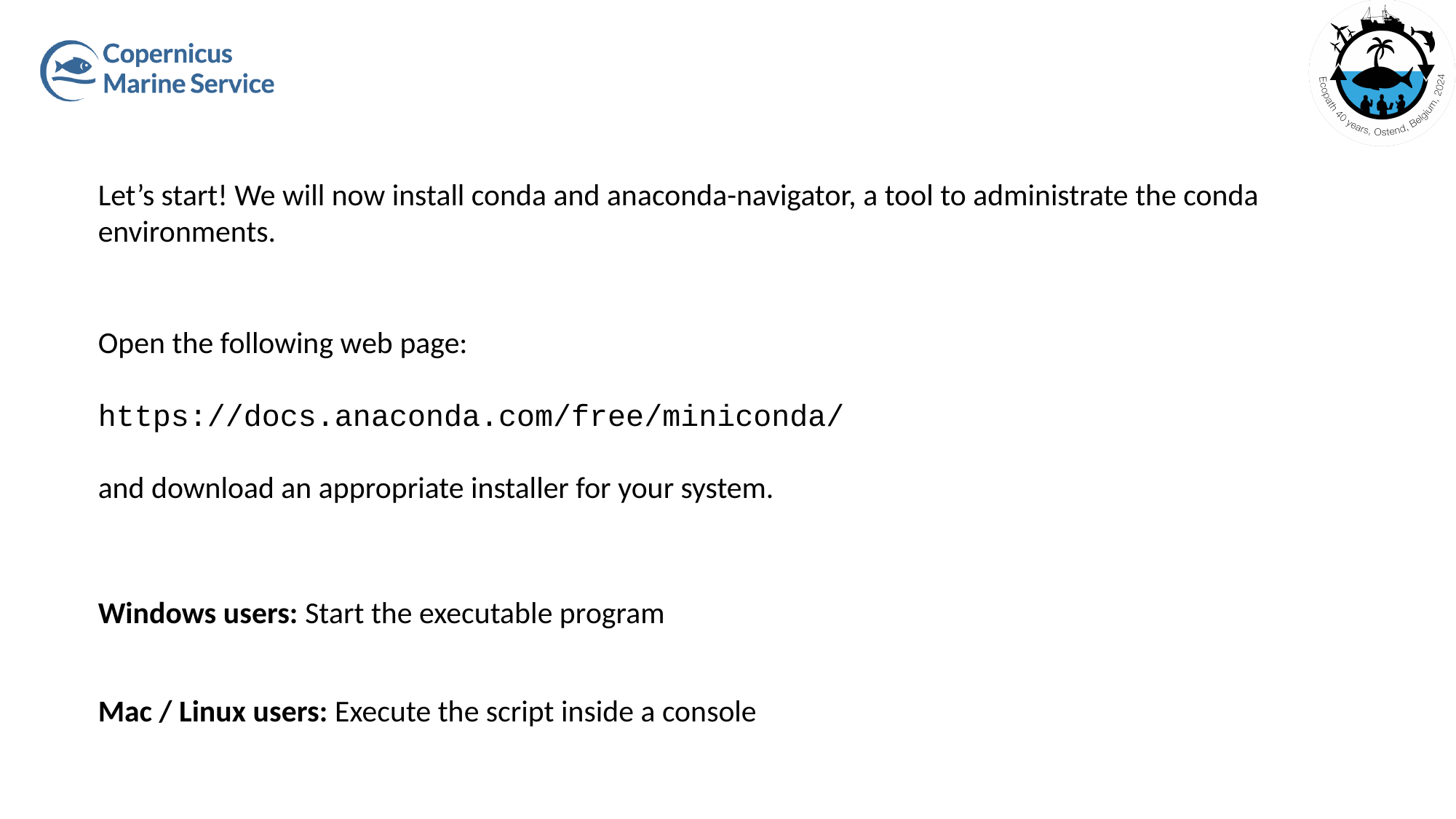

Let’s start! We will now install conda and anaconda-navigator, a tool to administrate the conda environments.
Open the following web page:

https://docs.anaconda.com/free/miniconda/

and download an appropriate installer for your system.
Windows users: Start the executable program
Mac / Linux users: Execute the script inside a console